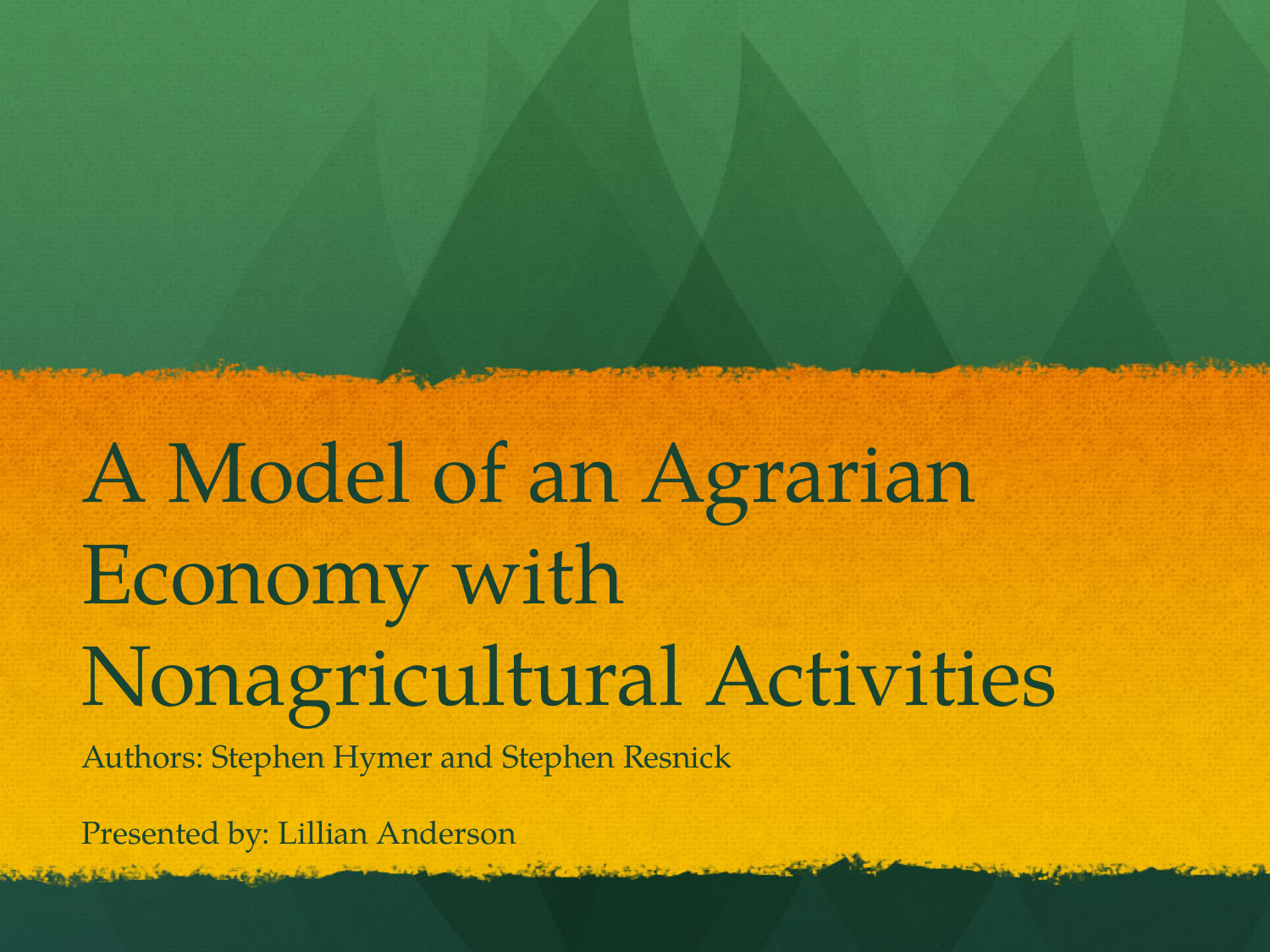

# A Model of an Agrarian Economy with Nonagricultural Activities
Authors: Stephen Hymer and Stephen Resnick

Presented by: Lillian Anderson